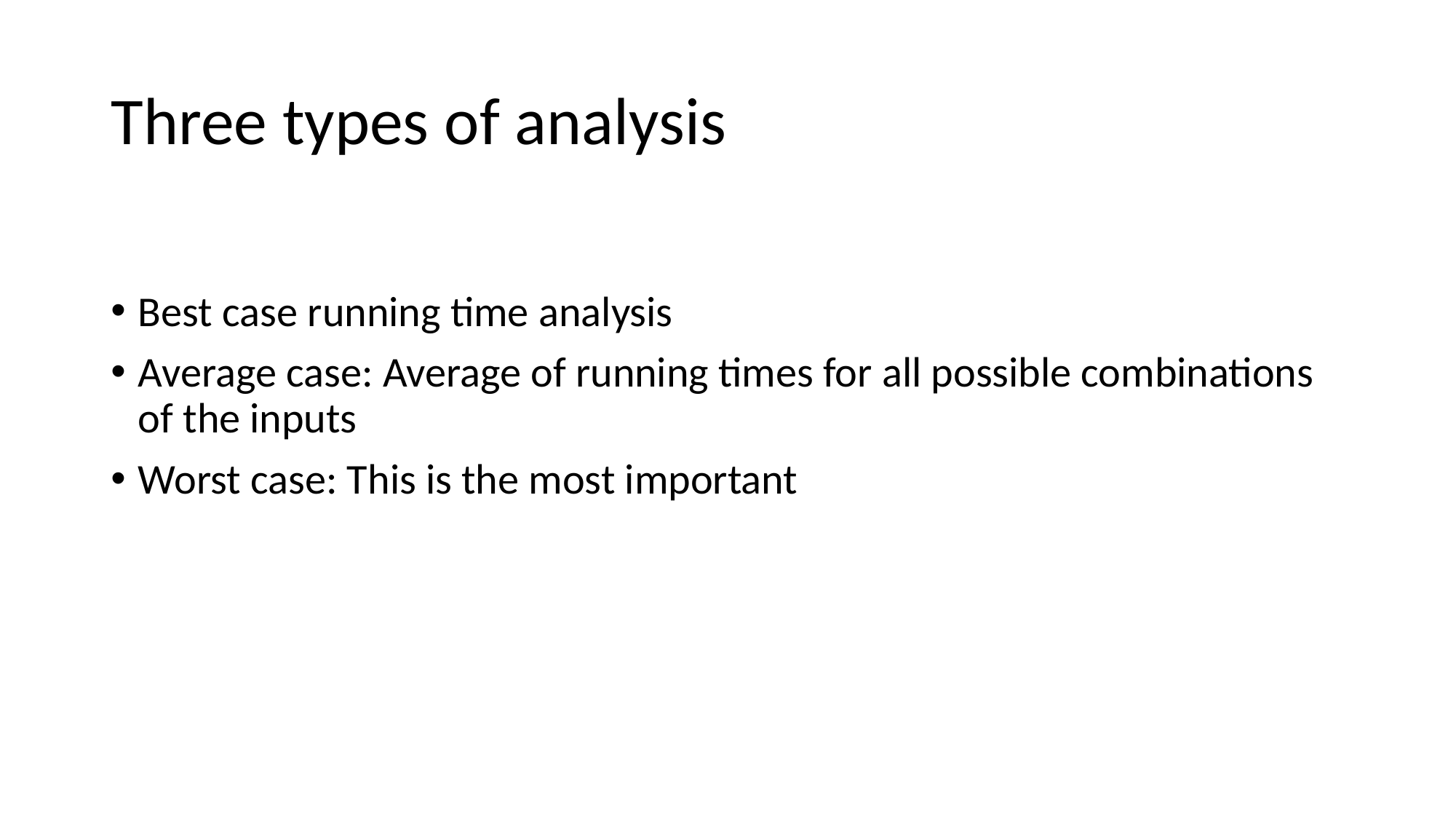

# Three types of analysis

Best case running time analysis
Average case: Average of running times for all possible combinations of the inputs
Worst case: This is the most important